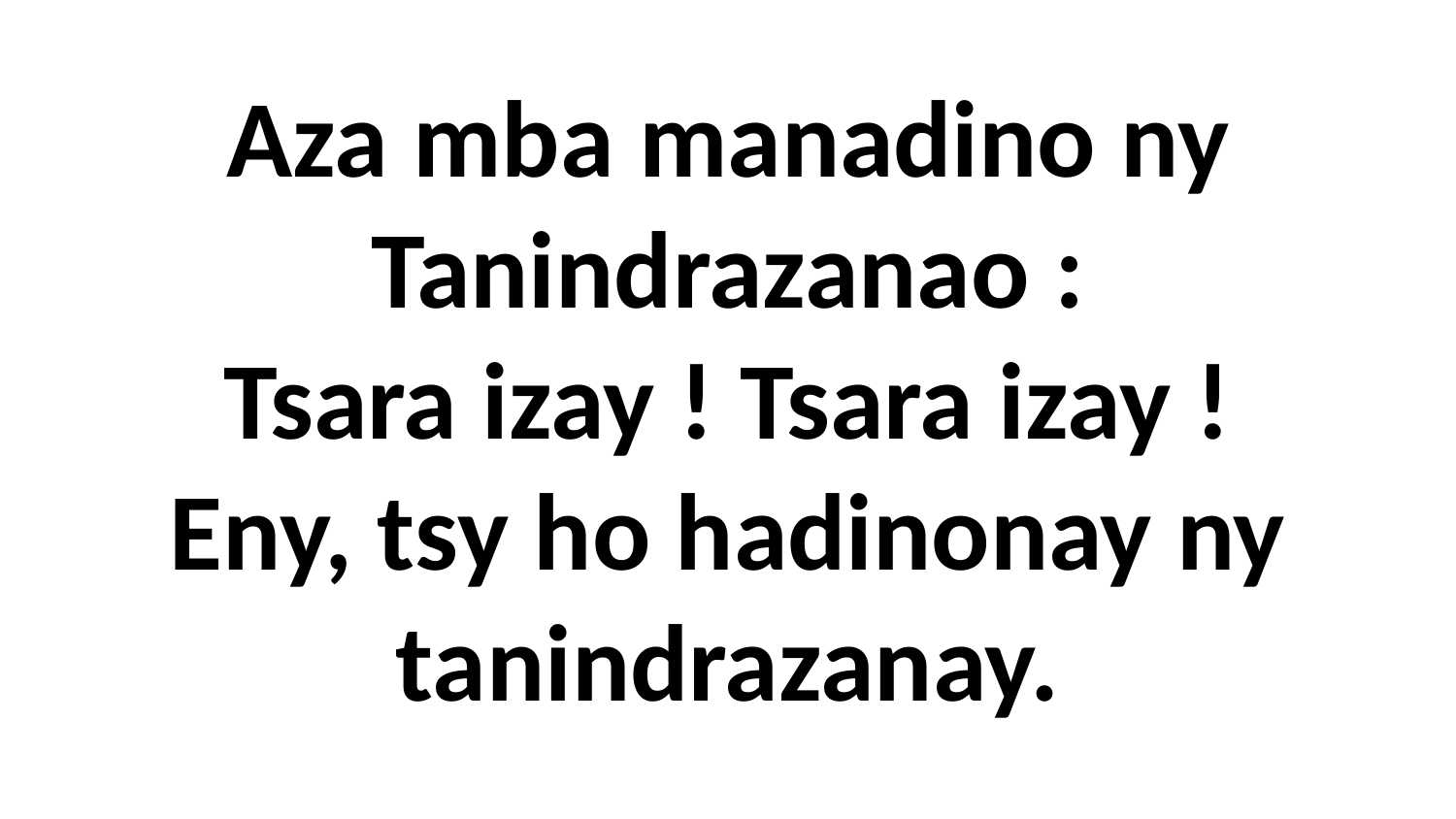

# Aza mba manadino ny Tanindrazanao : Tsara izay ! Tsara izay ! Eny, tsy ho hadinonay ny tanindrazanay.